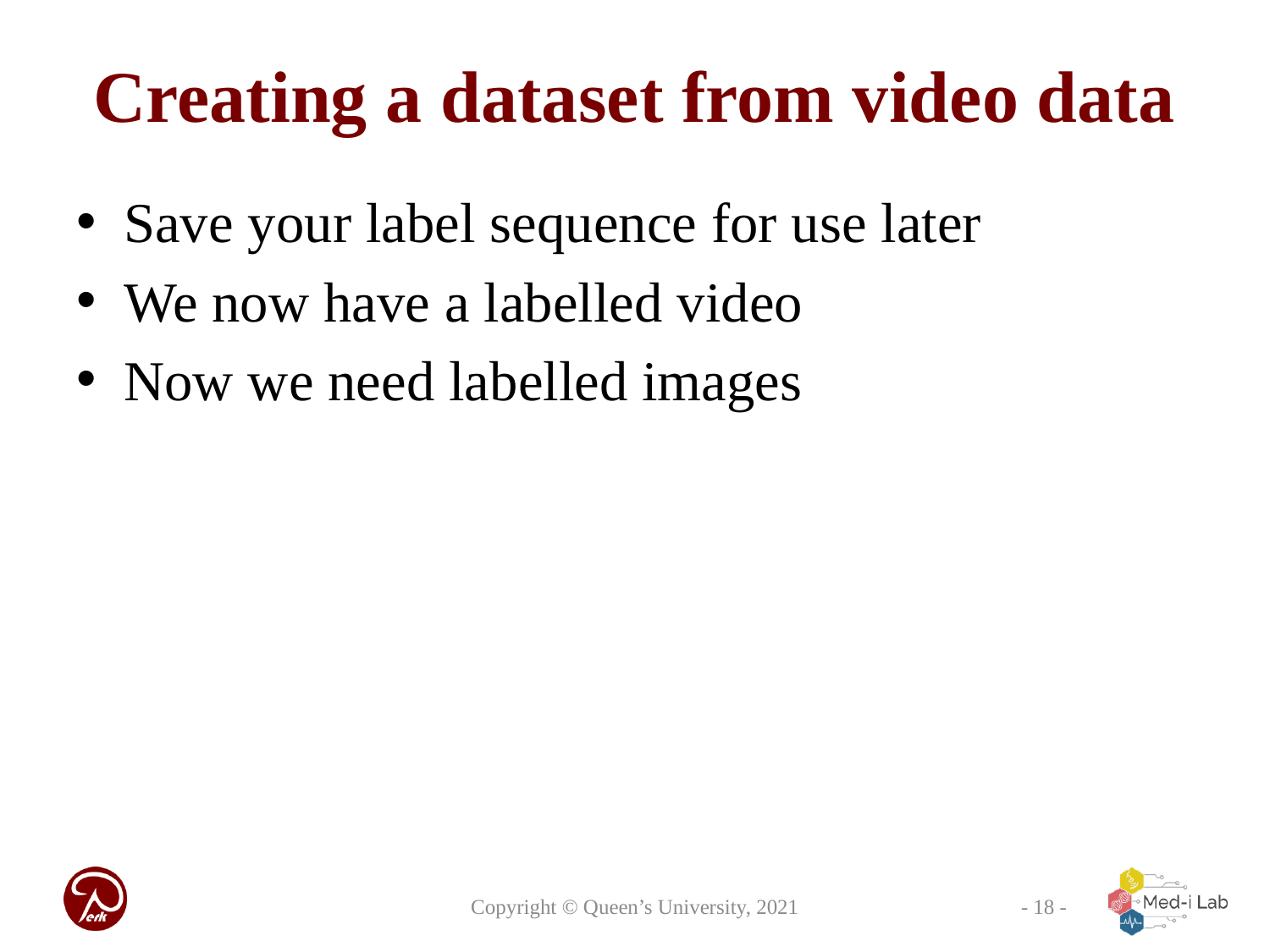

# Creating a dataset from video data
Save your label sequence for use later
We now have a labelled video
Now we need labelled images
Copyright © Queen’s University, 2021
- 18 -